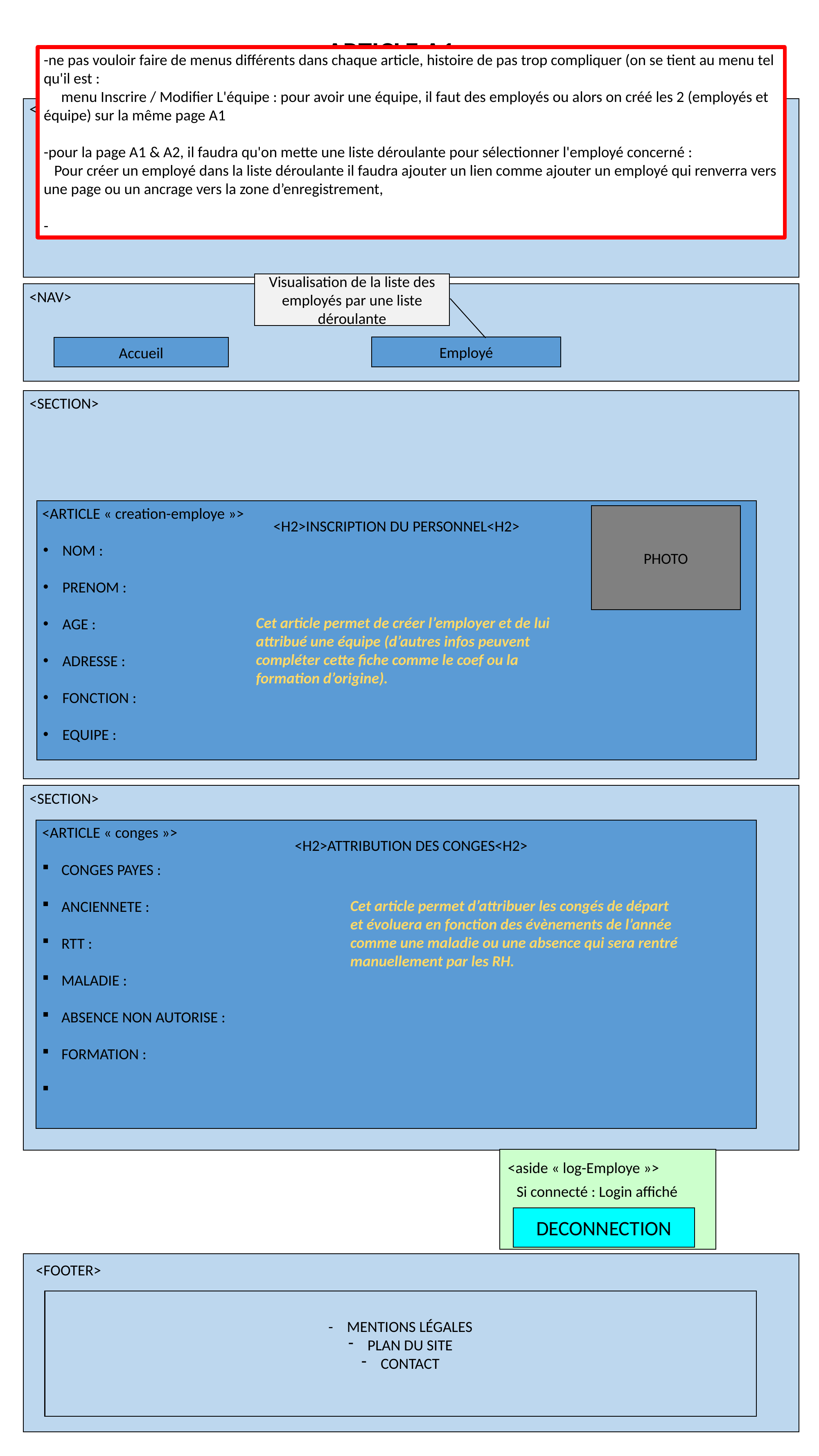

ARTICLE A1
-ne pas vouloir faire de menus différents dans chaque article, histoire de pas trop compliquer (on se tient au menu tel qu'il est :
     menu Inscrire / Modifier L'équipe : pour avoir une équipe, il faut des employés ou alors on créé les 2 (employés et équipe) sur la même page A1

-pour la page A1 & A2, il faudra qu'on mette une liste déroulante pour sélectionner l'employé concerné :
   Pour créer un employé dans la liste déroulante il faudra ajouter un lien comme ajouter un employé qui renverra vers une page ou un ancrage vers la zone d’enregistrement,

-
<HEADER>

<H1>INFORMATIONS DU PERSONNEL
Inscrire / Modifier L'équipe<H1>
LOGO
Visualisation de la liste des employés par une liste déroulante

<NAV>
Employé
Accueil
<SECTION>
<ARTICLE « creation-employe »>

NOM :

PRENOM :

AGE :

ADRESSE :

FONCTION :

EQUIPE :
PHOTO
<H2>INSCRIPTION DU PERSONNEL<H2>
Cet article permet de créer l’employer et de lui attribué une équipe (d’autres infos peuvent compléter cette fiche comme le coef ou la formation d’origine).
<SECTION>
<ARTICLE « conges »>

CONGES PAYES :

ANCIENNETE :

RTT :

MALADIE :

ABSENCE NON AUTORISE :

FORMATION :

<H2>ATTRIBUTION DES CONGES<H2>
Cet article permet d’attribuer les congés de départ et évoluera en fonction des évènements de l’année comme une maladie ou une absence qui sera rentré manuellement par les RH.

<aside « log-Employe »>
Si connecté : Login affiché
DECONNECTION

<FOOTER>
-    MENTIONS LÉGALES
PLAN DU SITE
CONTACT